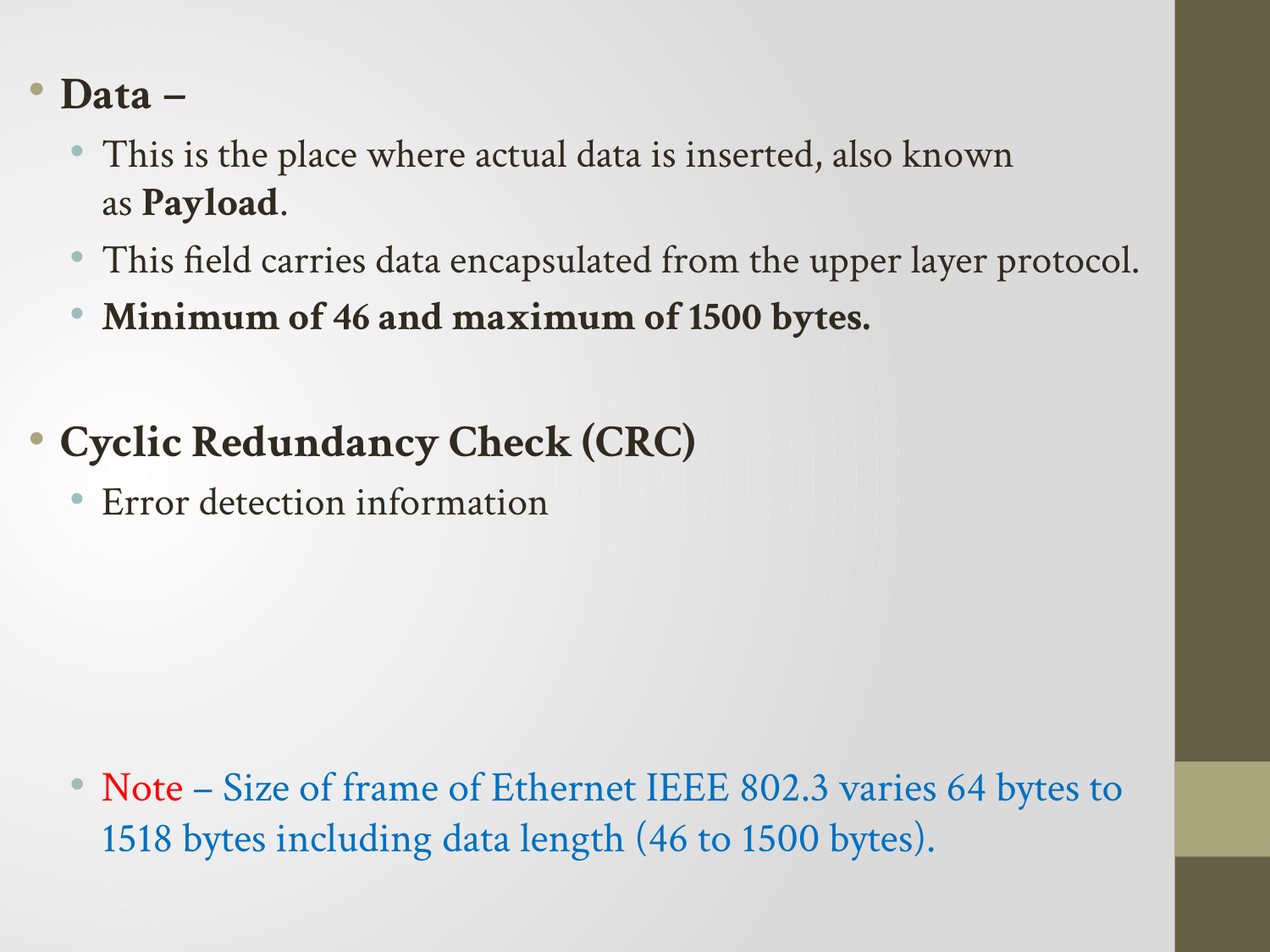

Data –
This is the place where actual data is inserted, also known as Payload.
This field carries data encapsulated from the upper layer protocol.
Minimum of 46 and maximum of 1500 bytes.

Cyclic Redundancy Check (CRC)
Error detection information

Note – Size of frame of Ethernet IEEE 802.3 varies 64 bytes to 1518 bytes including data length (46 to 1500 bytes).